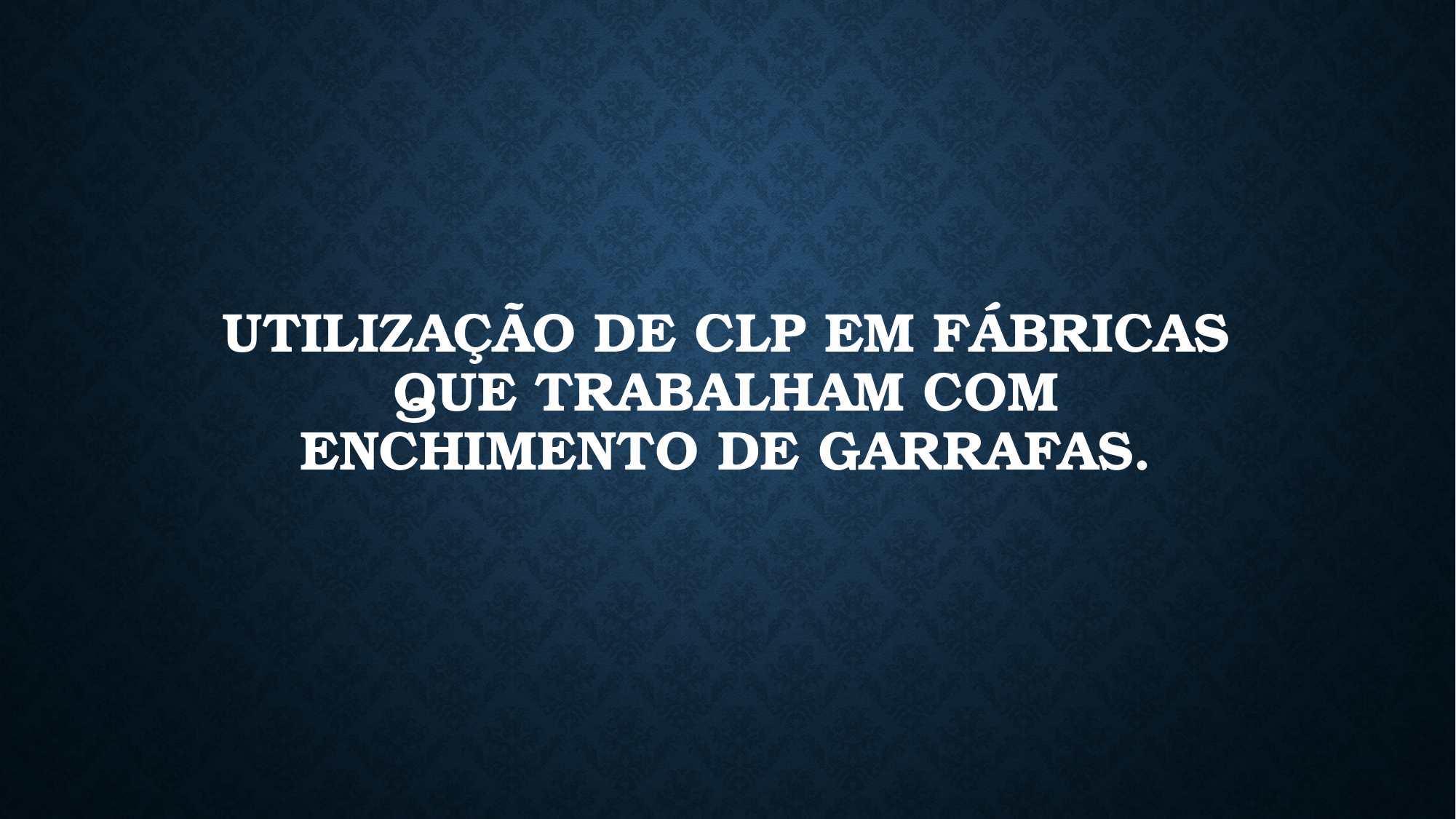

# Utilização de CLP em fábricas que trabalham com enchimento de garrafas.